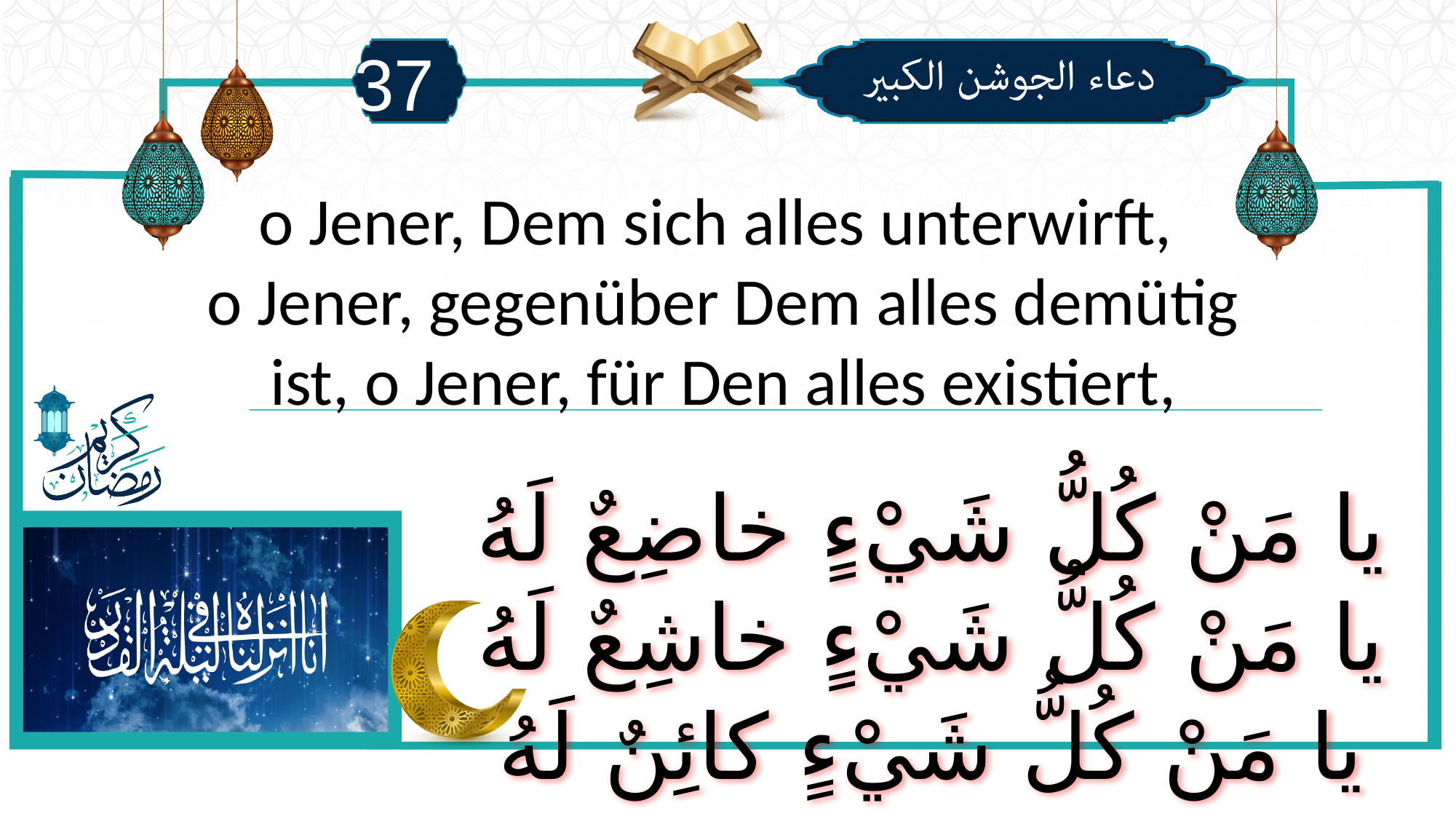

37
o Jener, Dem sich alles unterwirft, 
o Jener, gegenüber Dem alles demütig ist, o Jener, für Den alles existiert,
يا مَنْ كُلُّ شَيْءٍ خاضِعٌ لَهُ يا مَنْ كُلُّ شَيْءٍ خاشِعٌ لَهُ يا مَنْ كُلُّ شَيْءٍ كائِنٌ لَهُ